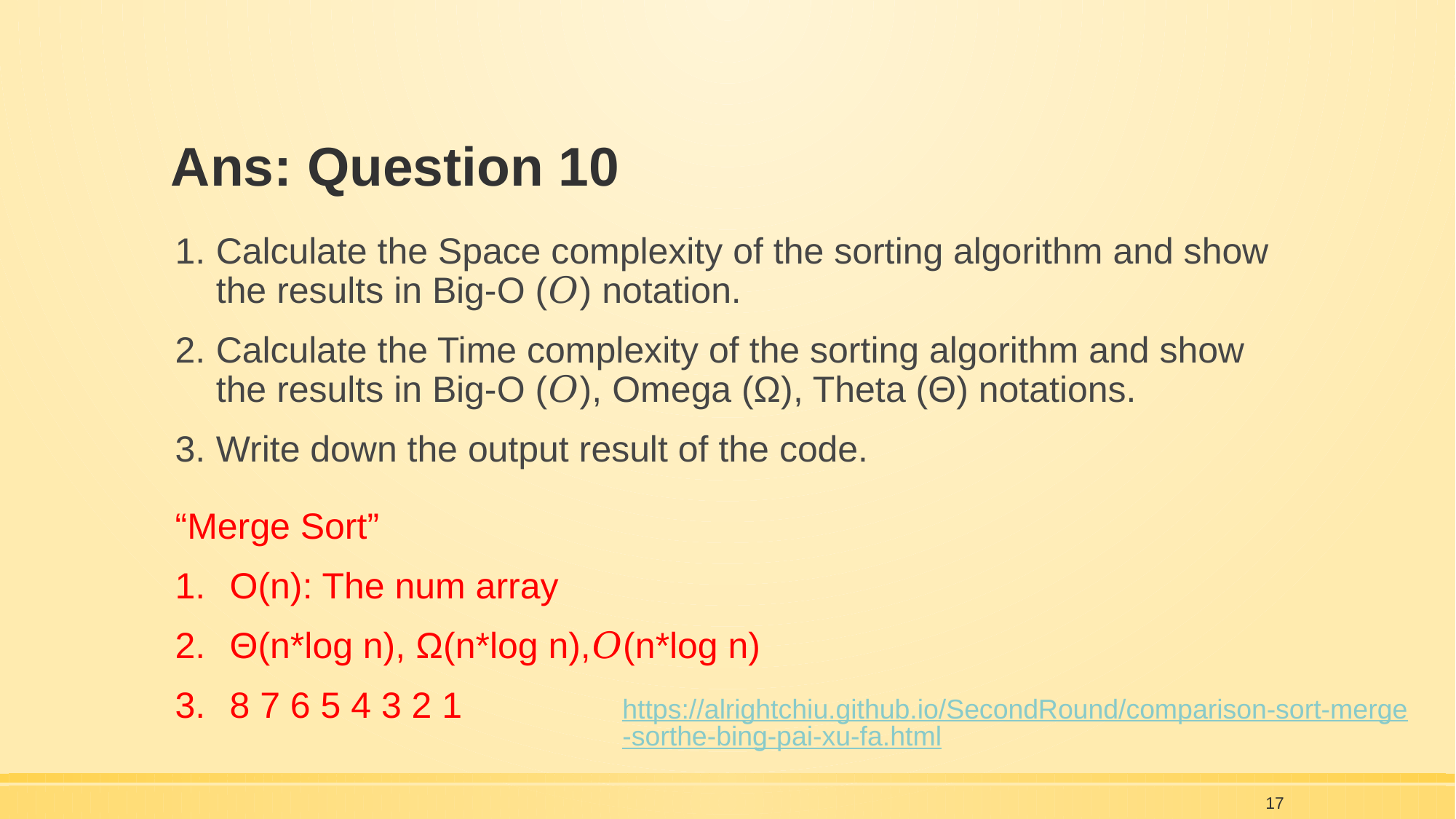

# Ans: Question 10
Calculate the Space complexity of the sorting algorithm and show the results in Big-O (𝑂) notation.
Calculate the Time complexity of the sorting algorithm and show the results in Big-O (𝑂), Omega (Ω), Theta (Θ) notations.
Write down the output result of the code.

“Merge Sort”
O(n): The num array
Θ(n*log n), Ω(n*log n),𝑂(n*log n)
8 7 6 5 4 3 2 1

https://alrightchiu.github.io/SecondRound/comparison-sort-merge-sorthe-bing-pai-xu-fa.html
17